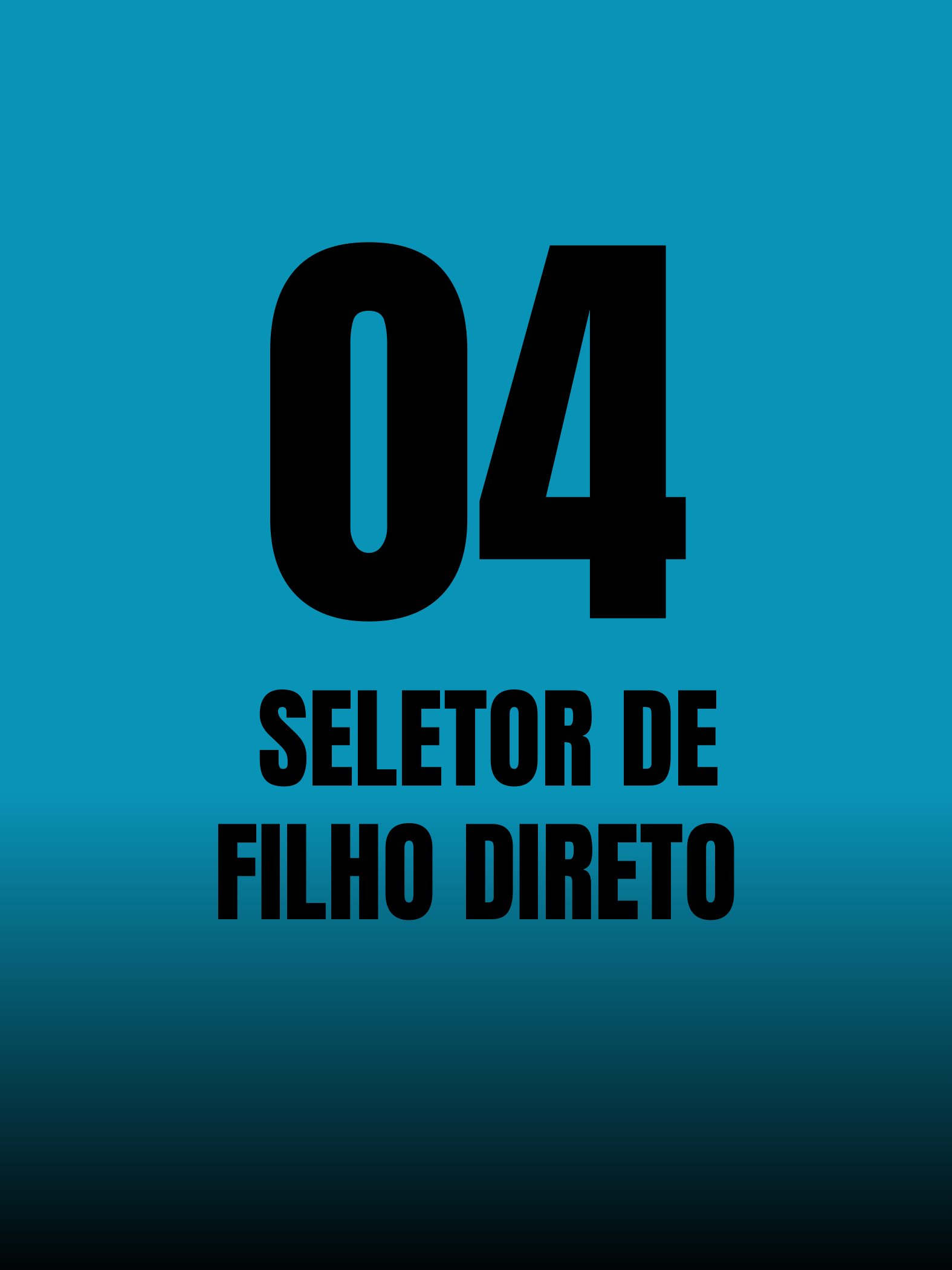

04
 SELETOR DE FILHO DIRETO

SELETORES CSS CUSTOM - HERLON ANDRADE
9